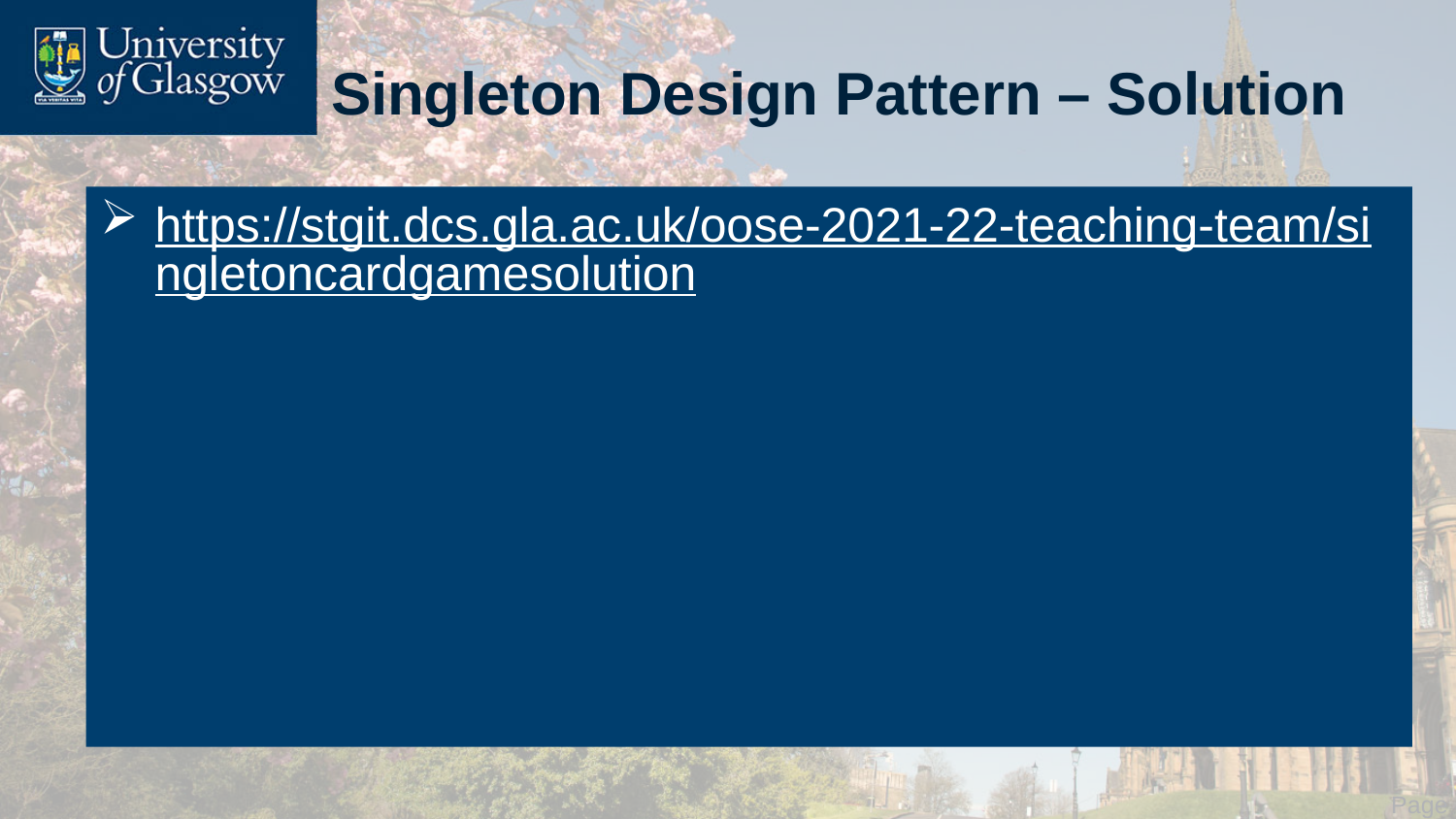

# Singleton Design Pattern – Solution
https://stgit.dcs.gla.ac.uk/oose-2021-22-teaching-team/singletoncardgamesolution

 Page 4